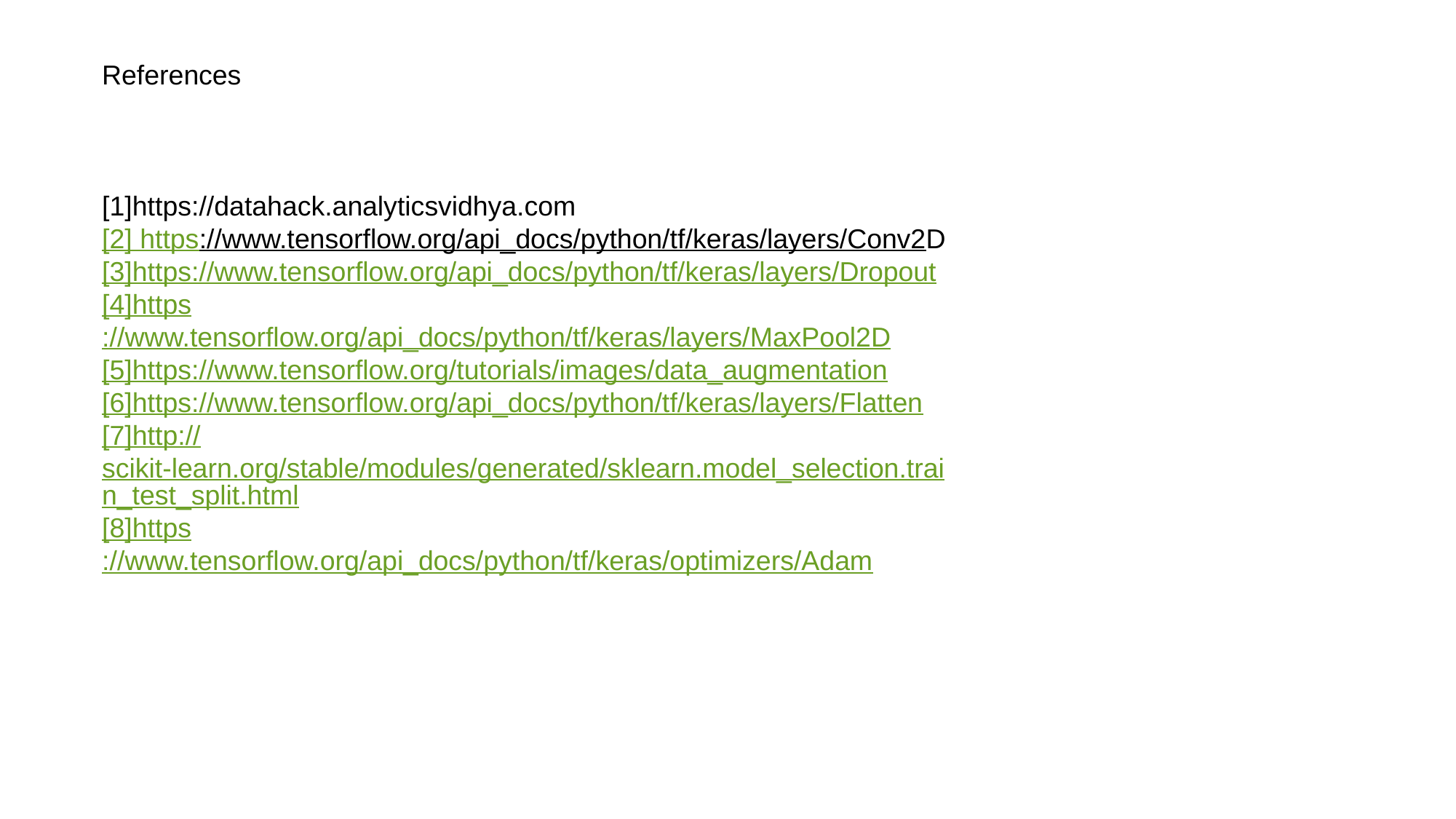

References

[1]https://datahack.analyticsvidhya.com
[2] https://www.tensorflow.org/api_docs/python/tf/keras/layers/Conv2D
[3]https://www.tensorflow.org/api_docs/python/tf/keras/layers/Dropout
[4]https://www.tensorflow.org/api_docs/python/tf/keras/layers/MaxPool2D
[5]https://www.tensorflow.org/tutorials/images/data_augmentation
[6]https://www.tensorflow.org/api_docs/python/tf/keras/layers/Flatten
[7]http://scikit-learn.org/stable/modules/generated/sklearn.model_selection.train_test_split.html
[8]https://www.tensorflow.org/api_docs/python/tf/keras/optimizers/Adam